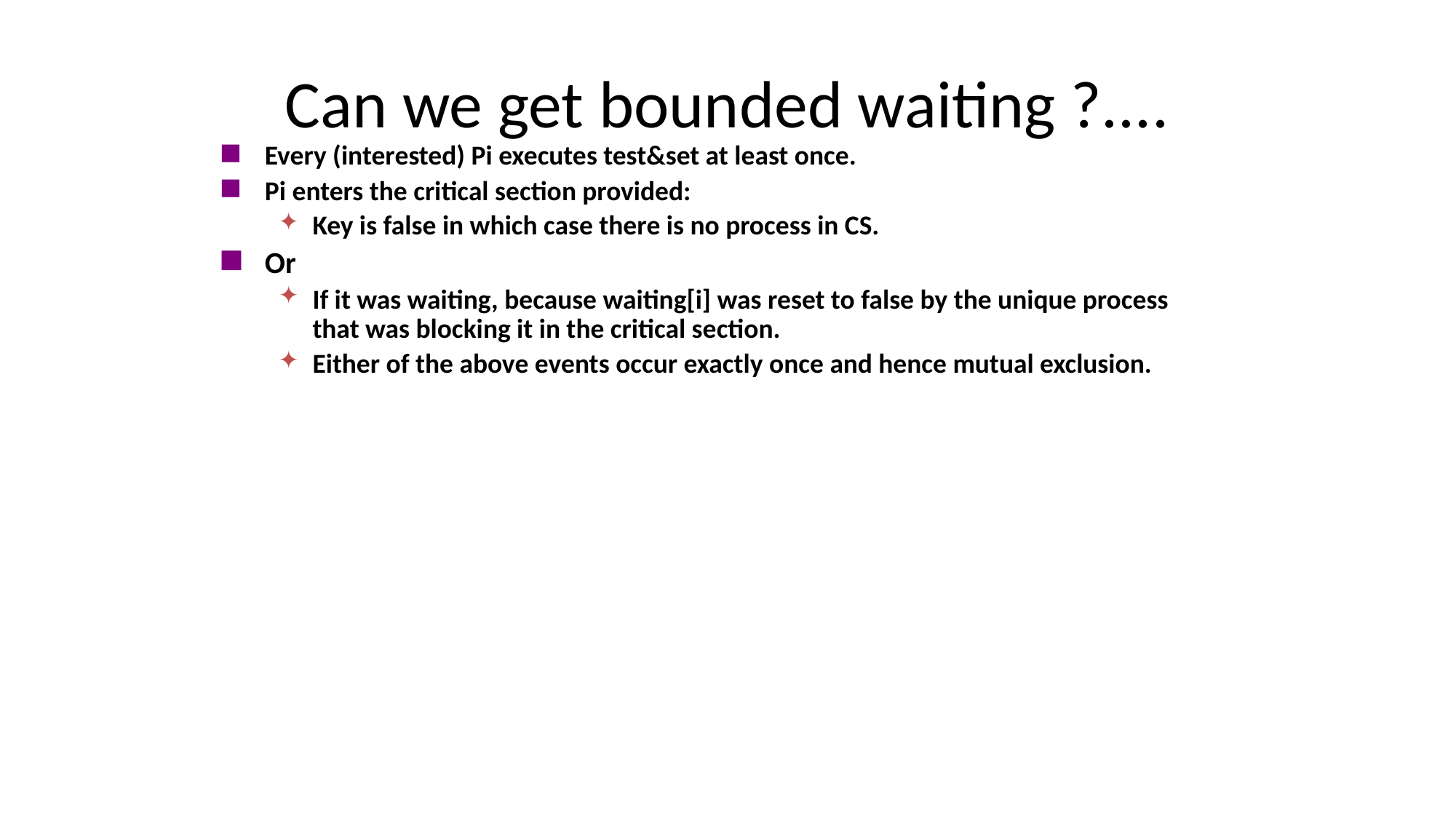

# Can we get bounded waiting ?....
Every (interested) Pi executes test&set at least once.
Pi enters the critical section provided:
Key is false in which case there is no process in CS.
Or
If it was waiting, because waiting[i] was reset to false by the unique process that was blocking it in the critical section.
Either of the above events occur exactly once and hence mutual exclusion.